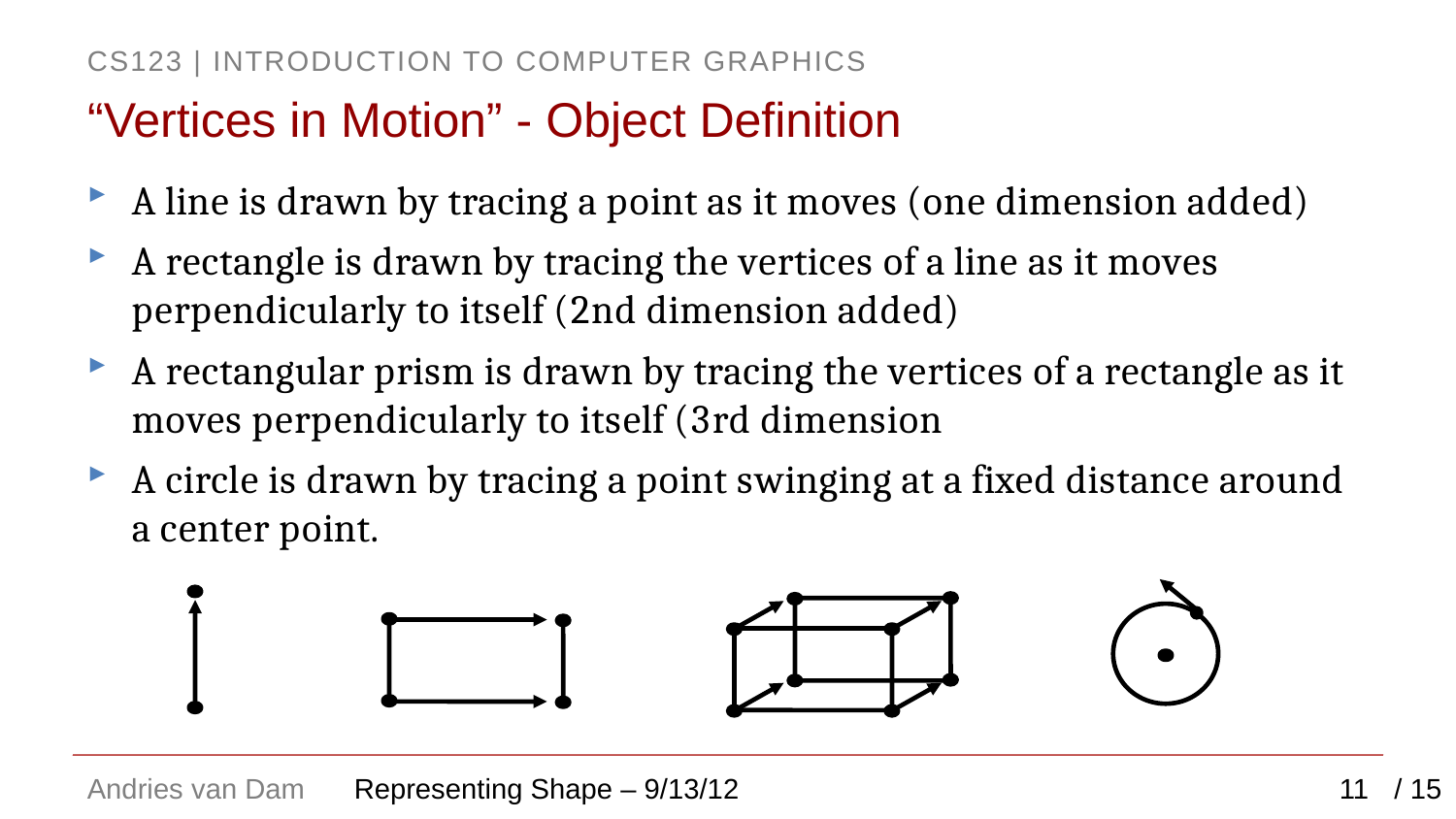

# “Vertices in Motion” - Object Definition
A line is drawn by tracing a point as it moves (one dimension added)
A rectangle is drawn by tracing the vertices of a line as it moves perpendicularly to itself (2nd dimension added)
A rectangular prism is drawn by tracing the vertices of a rectangle as it moves perpendicularly to itself (3rd dimension
A circle is drawn by tracing a point swinging at a fixed distance around a center point.

11
Representing Shape – 9/13/12                                                                                  / 15